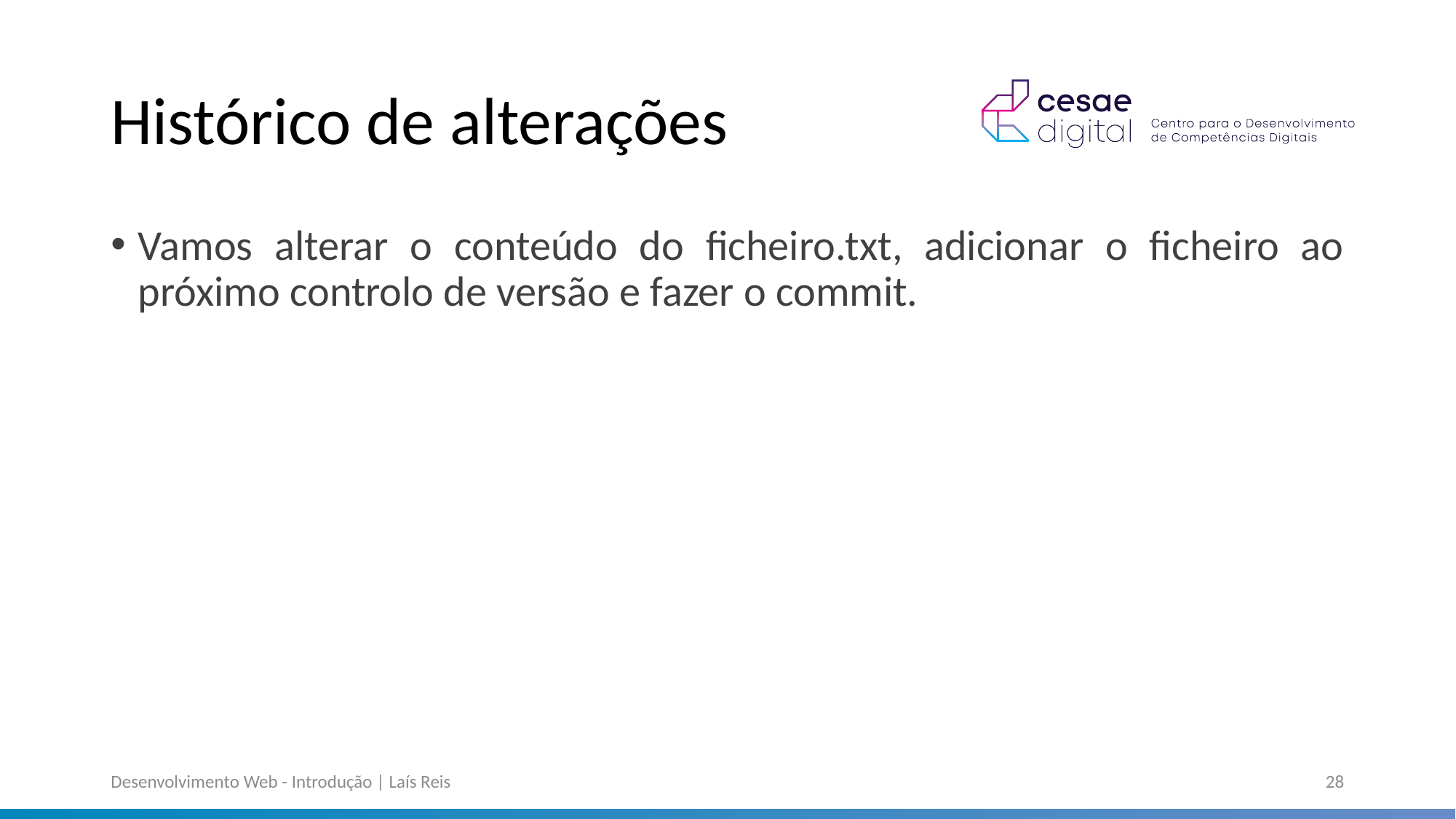

# Histórico de alterações
Vamos alterar o conteúdo do ficheiro.txt, adicionar o ficheiro ao próximo controlo de versão e fazer o commit.
Desenvolvimento Web - Introdução | Laís Reis
28